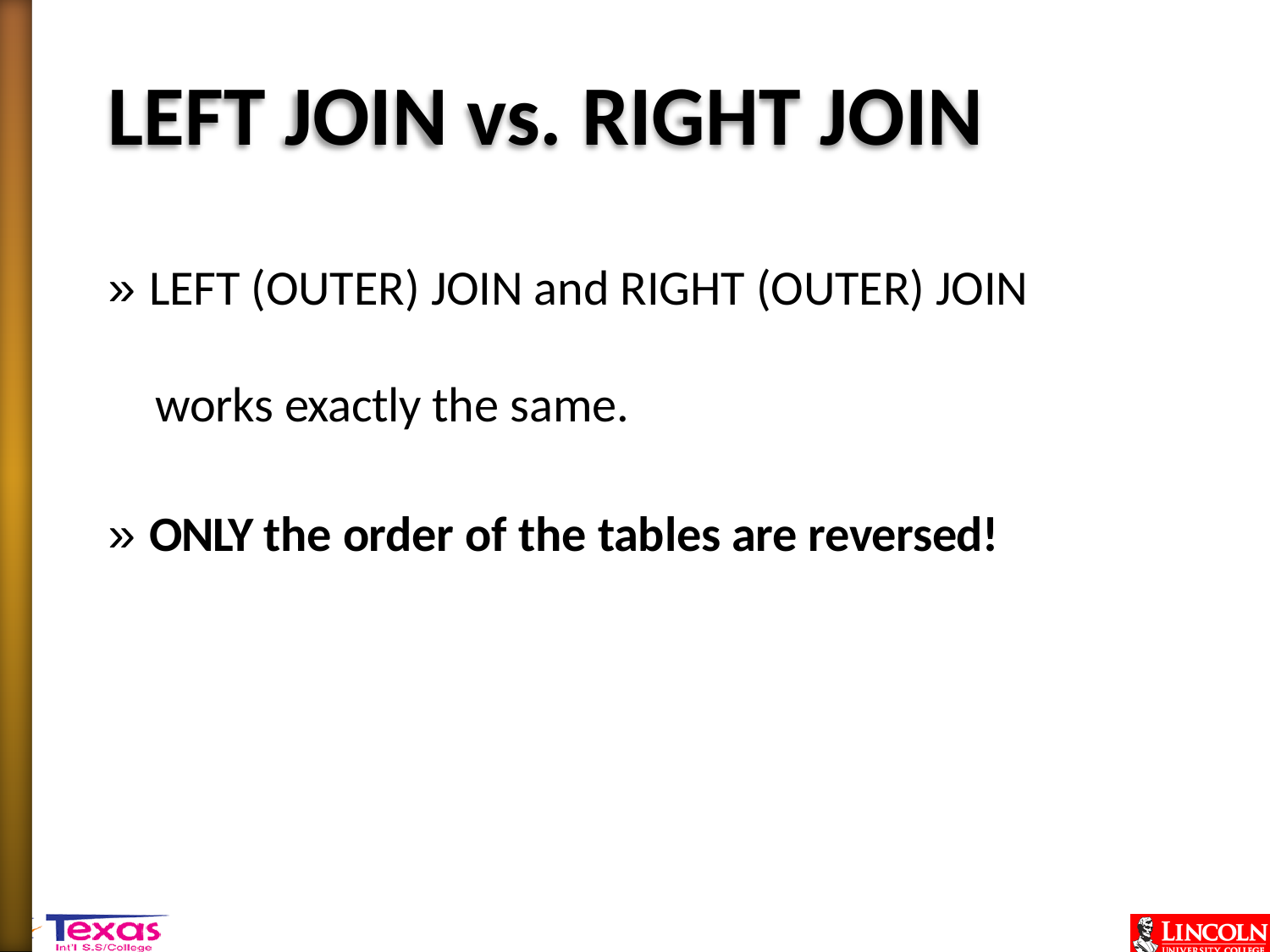

# LEFT JOIN vs. RIGHT JOIN
» LEFT (OUTER) JOIN and RIGHT (OUTER) JOIN

works exactly the same.

» ONLY the order of the tables are reversed!